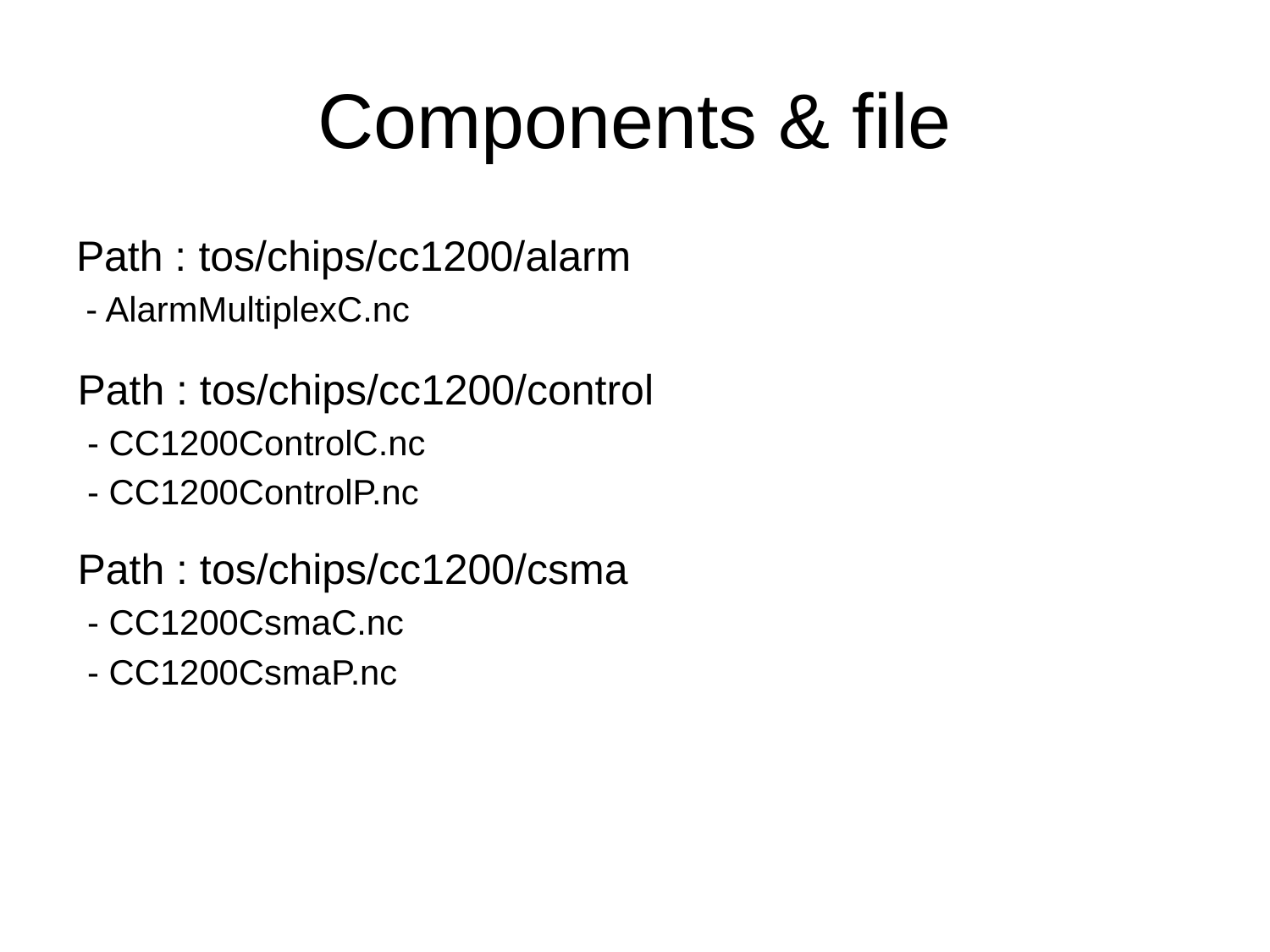

# Components & file
Path : tos/chips/cc1200/alarm
 - AlarmMultiplexC.nc
Path : tos/chips/cc1200/control
 - CC1200ControlC.nc
 - CC1200ControlP.nc
Path : tos/chips/cc1200/csma
 - CC1200CsmaC.nc
 - CC1200CsmaP.nc